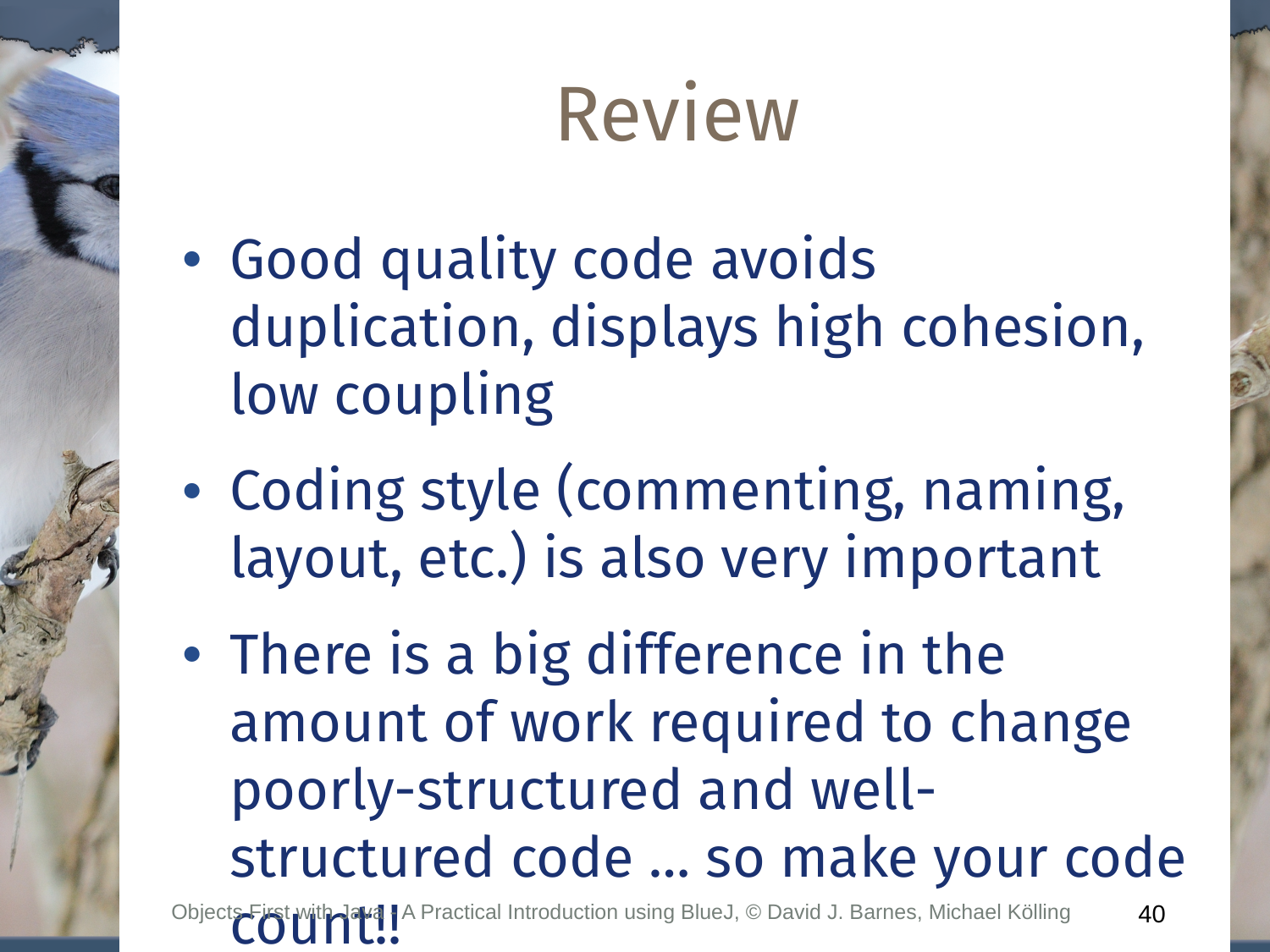

Review
Good quality code avoids duplication, displays high cohesion, low coupling
Coding style (commenting, naming, layout, etc.) is also very important
There is a big difference in the amount of work required to change poorly-structured and well-structured code … so make your code count!!
Objects First with Java - A Practical Introduction using BlueJ, © David J. Barnes, Michael Kölling